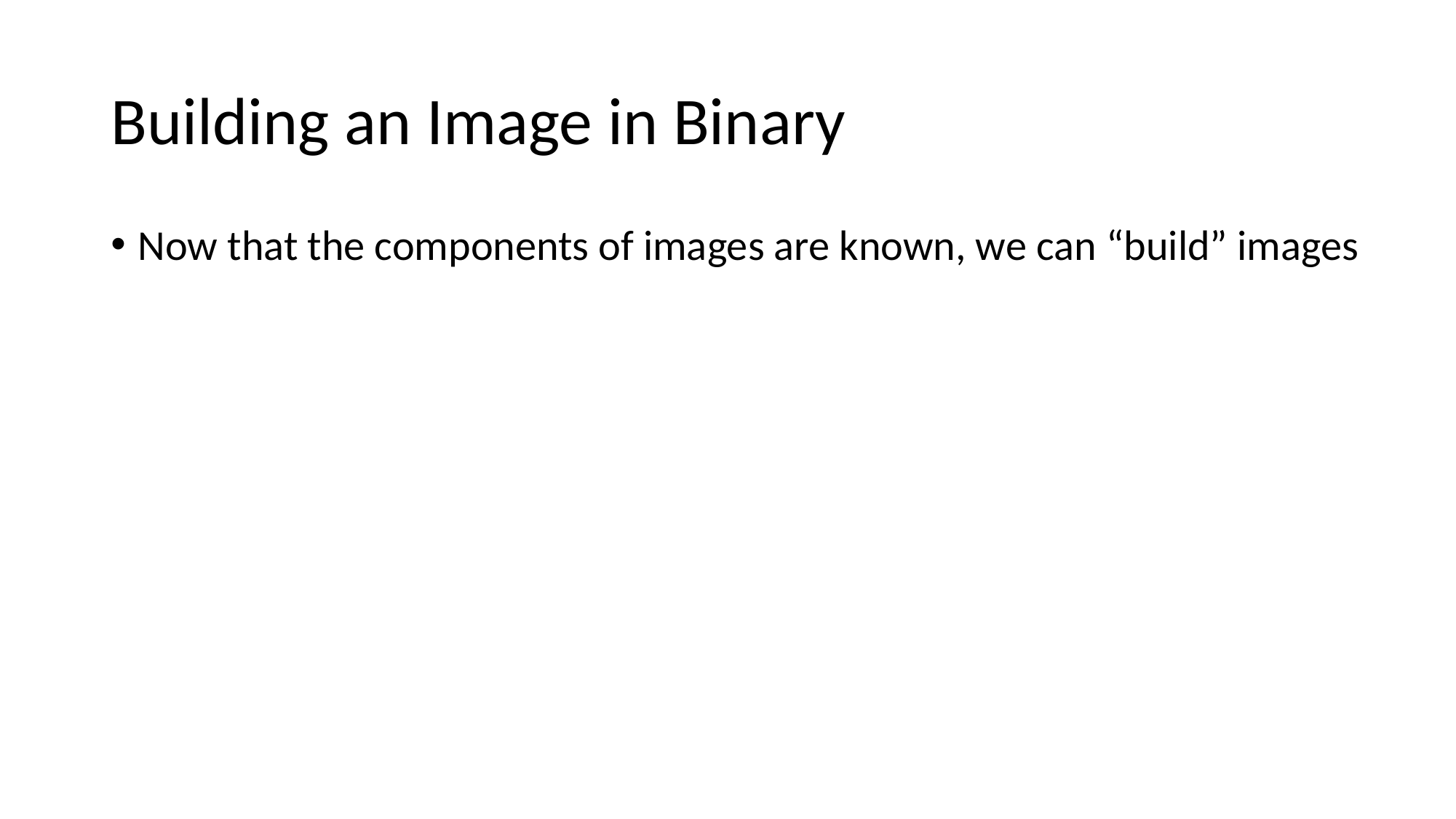

# Building an Image in Binary
Now that the components of images are known, we can “build” images